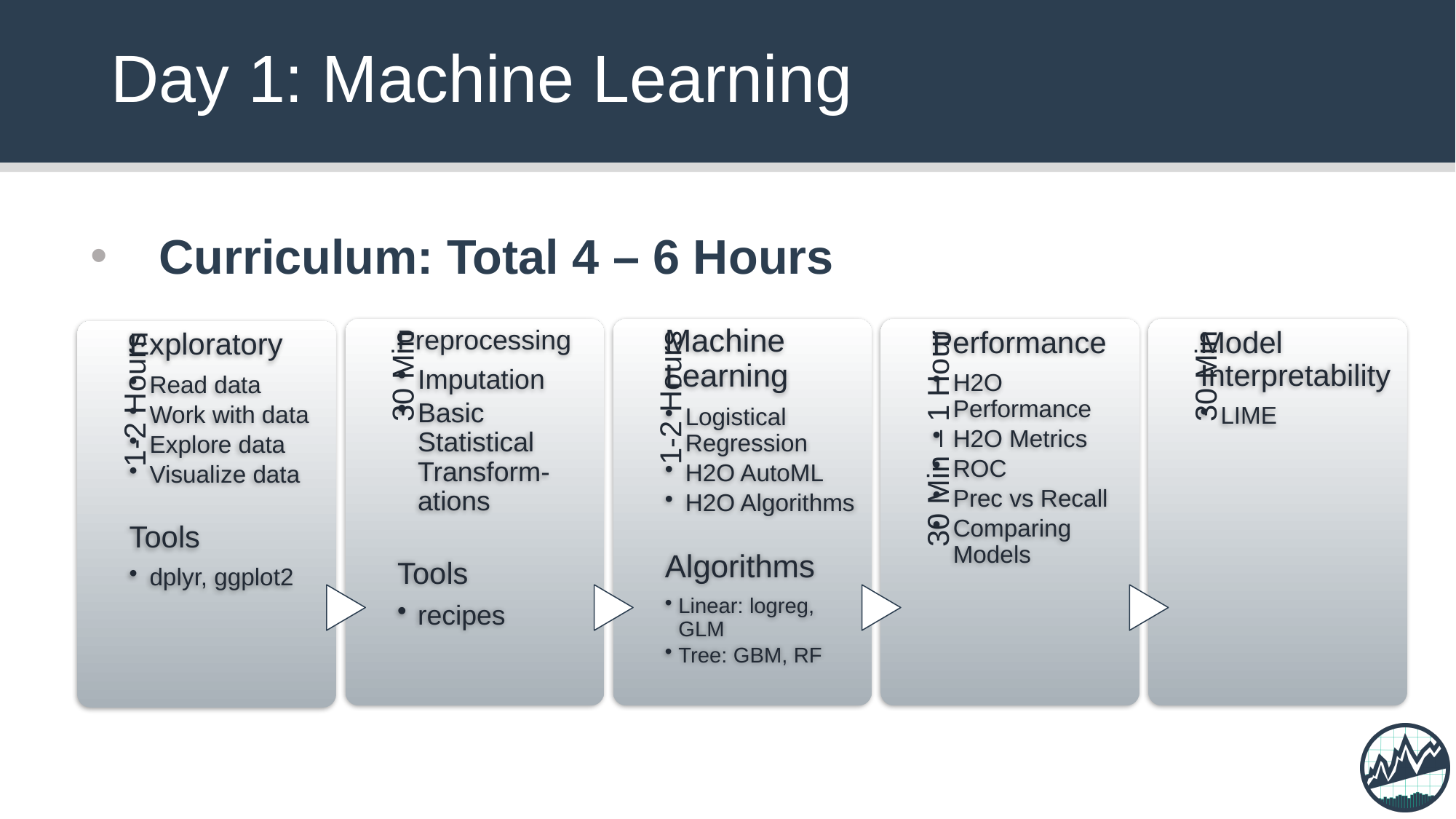

# Day 1: Machine Learning
1-2 Hours
Exploratory
Read data
Work with data
Explore data
Visualize data

Tools
dplyr, ggplot2
30 Min
Preprocessing
Imputation
Basic Statistical Transform-ations

Tools
recipes
1-2 Hours
Machine Learning
Logistical Regression
H2O AutoML
H2O Algorithms

Algorithms
Linear: logreg, GLM
Tree: GBM, RF
30 Min – 1 Hour
Performance
H2O Performance
H2O Metrics
ROC
Prec vs Recall
Comparing Models
30 Min
Model Interpretability
LIME
Curriculum: Total 4 – 6 Hours